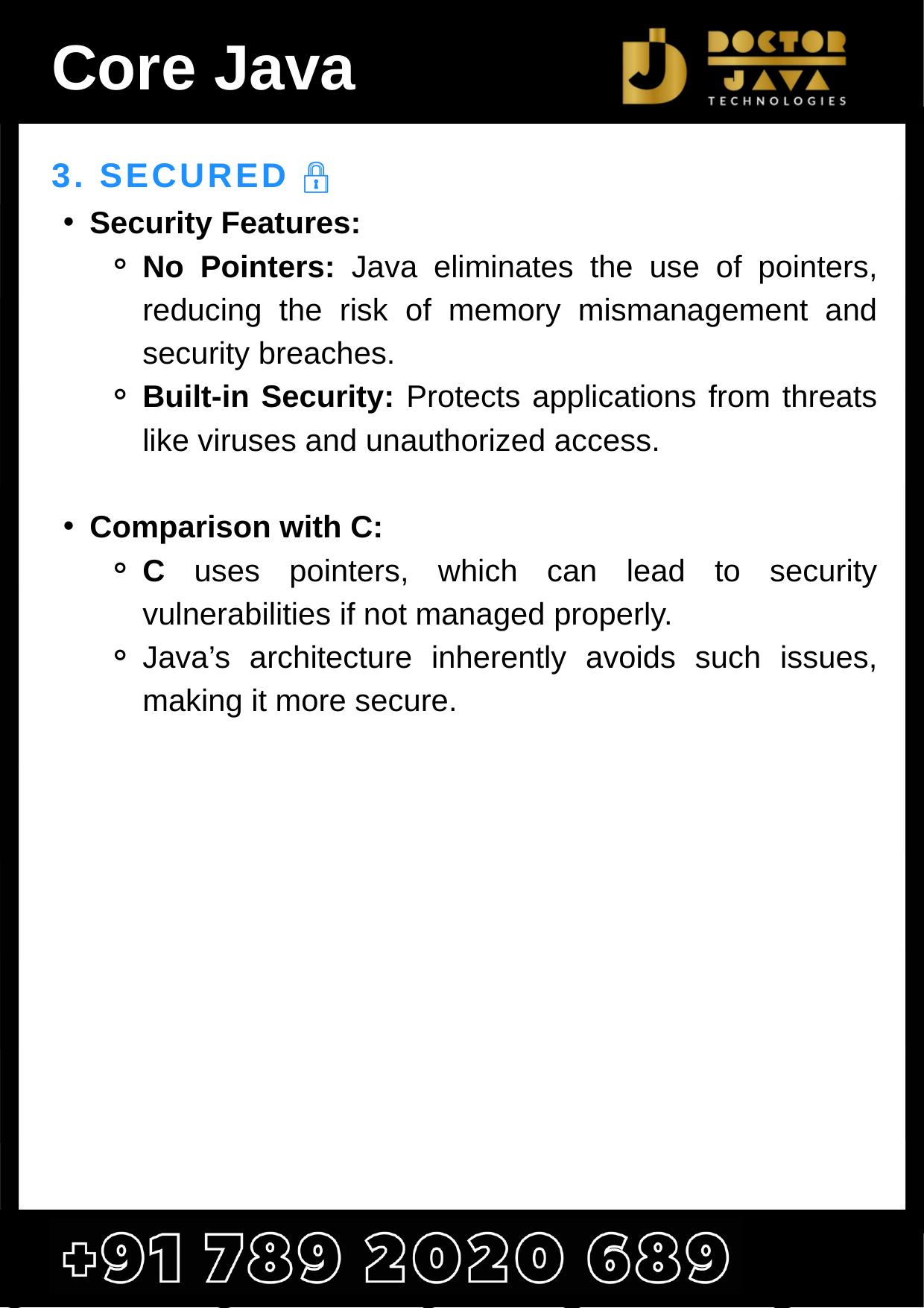

Core Java

3. SECURED 🔒
Security Features:
No Pointers: Java eliminates the use of pointers, reducing the risk of memory mismanagement and security breaches.
Built-in Security: Protects applications from threats like viruses and unauthorized access.

Comparison with C:
C uses pointers, which can lead to security vulnerabilities if not managed properly.
Java’s architecture inherently avoids such issues, making it more secure.